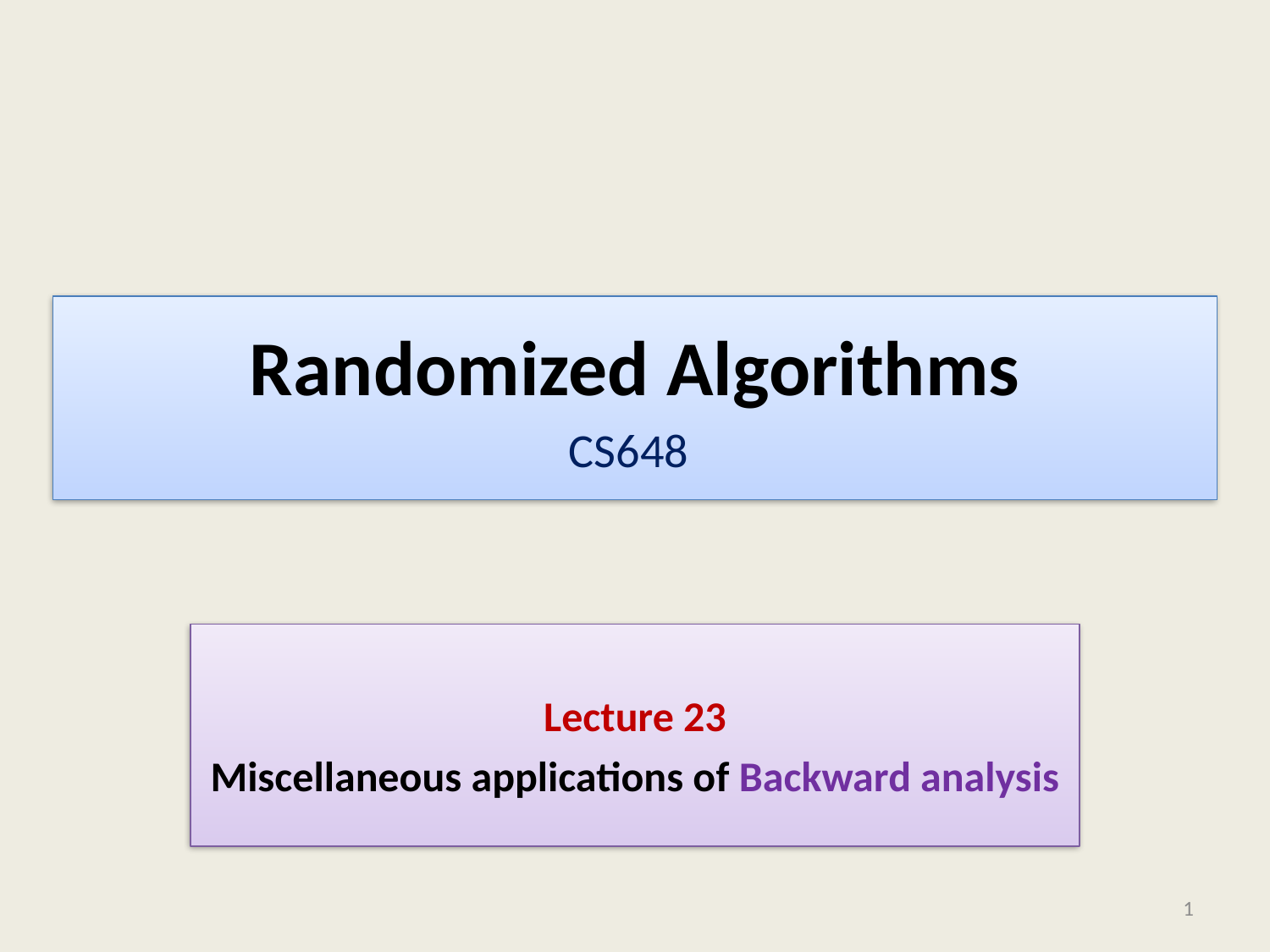

# Randomized Algorithms CS648

Lecture 23
Miscellaneous applications of Backward analysis
1